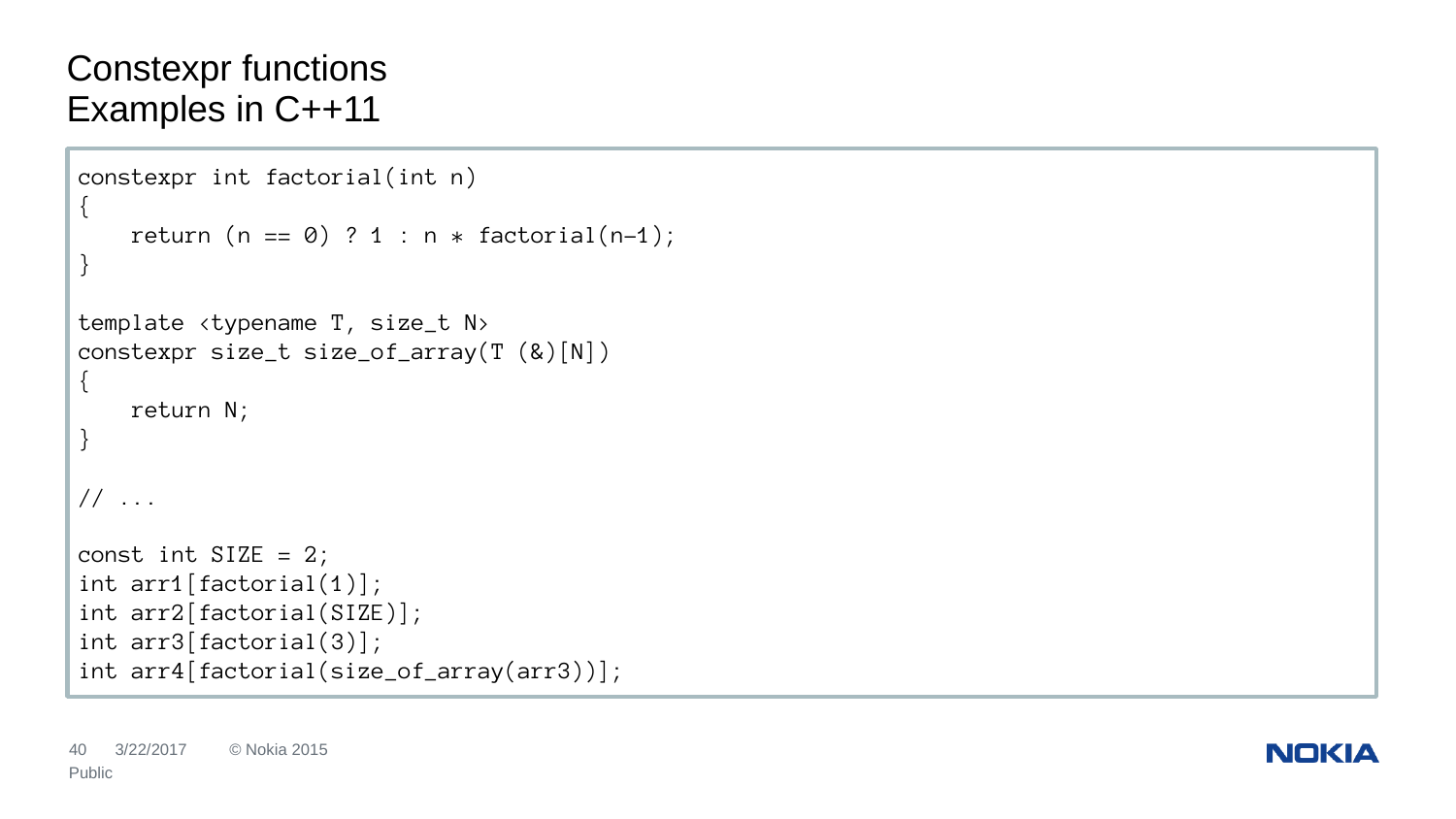

Constexpr functions
Examples in C++11
constexpr int factorial(int n)
{
    return (n == 0) ? 1 : n * factorial(n-1);
}

template <typename T, size_t N>
constexpr size_t size_of_array(T (&)[N])
{
    return N;
}

// ...

const int SIZE = 2;
int arr1[factorial(1)];
int arr2[factorial(SIZE)];
int arr3[factorial(3)];
int arr4[factorial(size_of_array(arr3))];